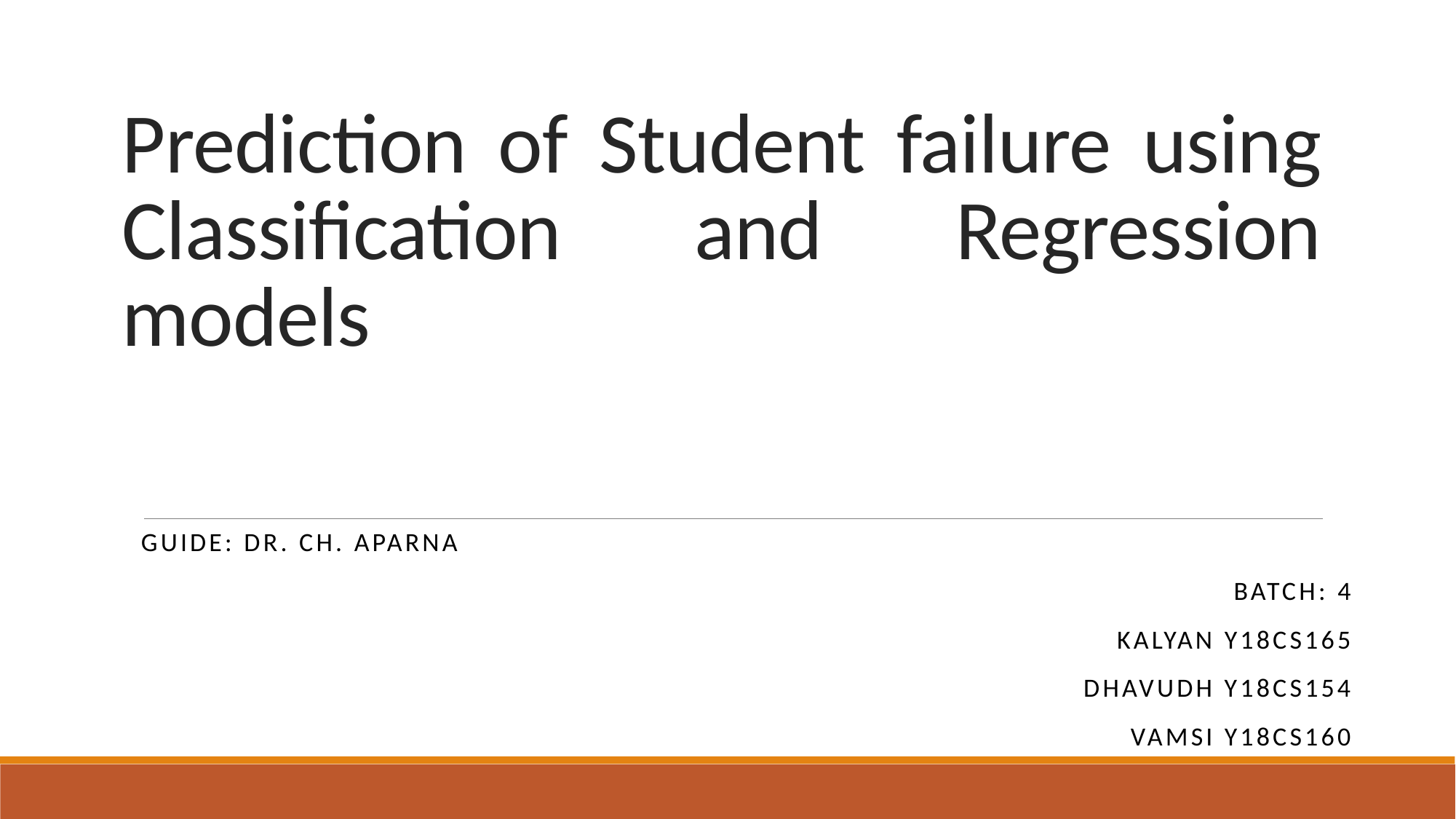

# Prediction of Student failure using Classification and Regression models
Guide: dr. ch. Aparna
Batch: 4
Kalyan y18cs165
Dhavudh y18cs154
Vamsi y18cs160